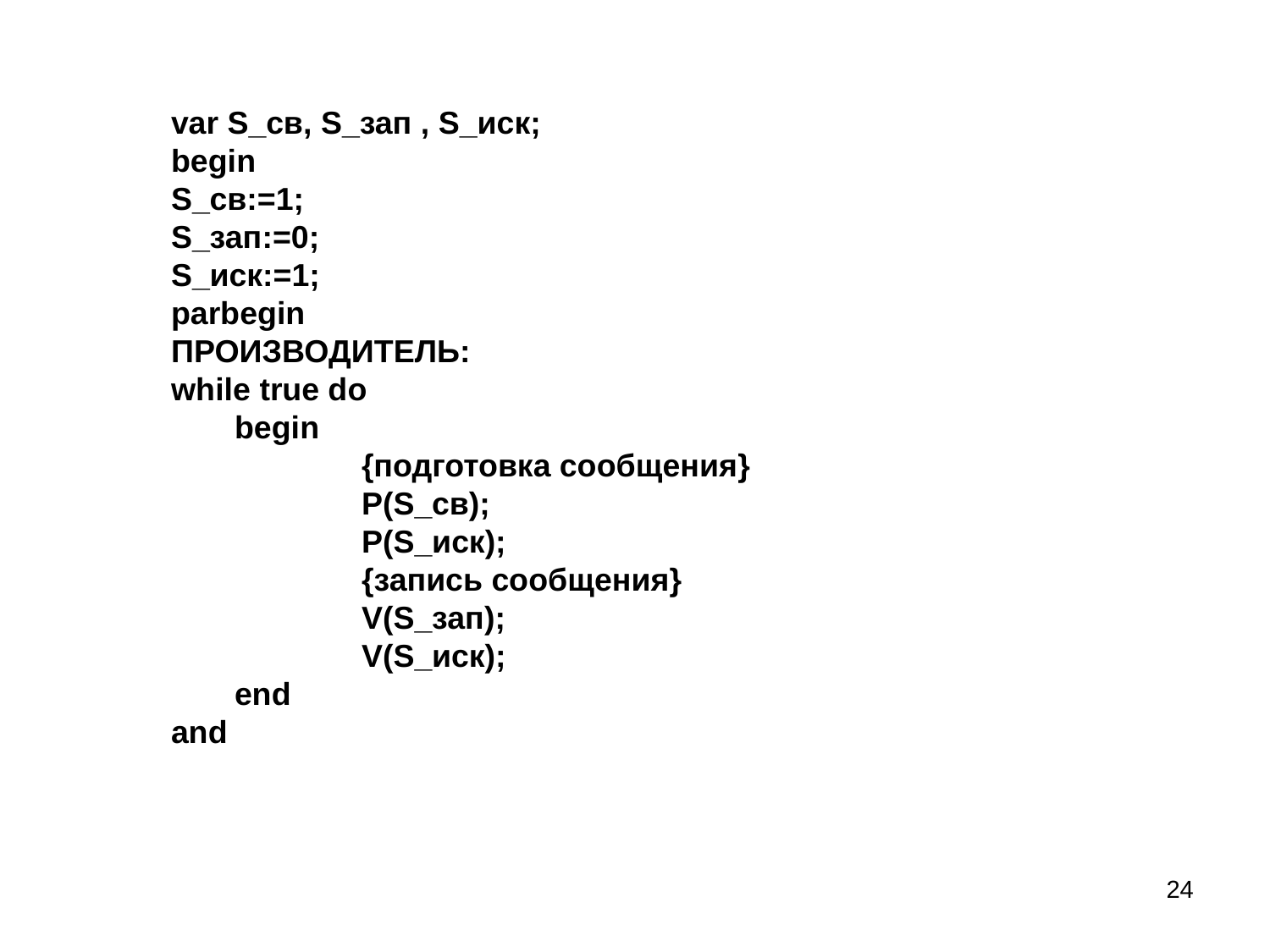

var S_св, S_зап , S_иск;
begin
S_св:=1;
S_зап:=0;
S_иск:=1;
parbegin
ПРОИЗВОДИТЕЛЬ:
while true do
	begin
		{подготовка сообщения}
		P(S_св);
		P(S_иск);
		{запись сообщения}
		V(S_зап);
		V(S_иск);
	end
and

24